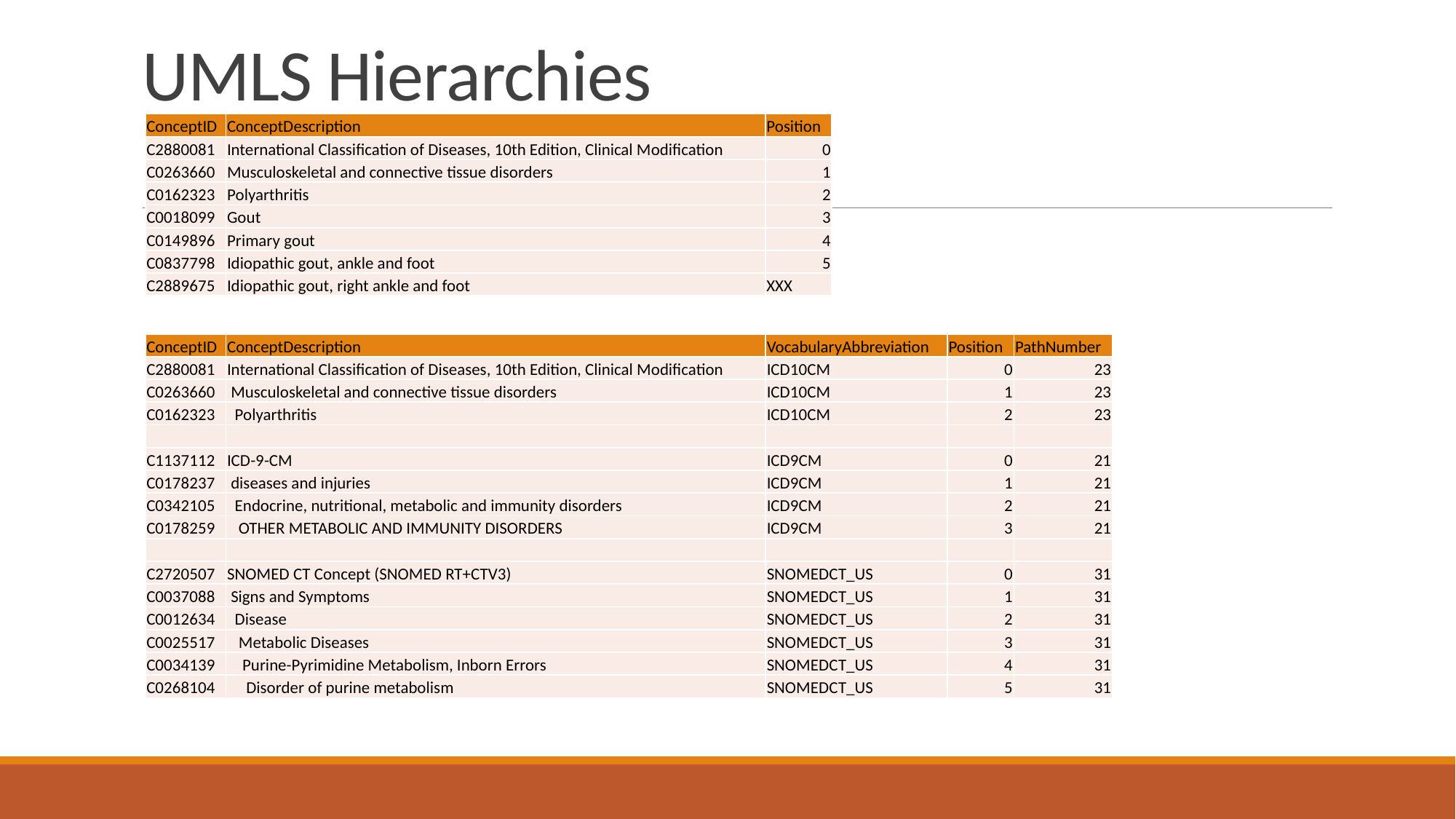

# UMLS Hierarchies
| ConceptID | ConceptDescription | Position |
| --- | --- | --- |
| C2880081 | International Classification of Diseases, 10th Edition, Clinical Modification | 0 |
| C0263660 | Musculoskeletal and connective tissue disorders | 1 |
| C0162323 | Polyarthritis | 2 |
| C0018099 | Gout | 3 |
| C0149896 | Primary gout | 4 |
| C0837798 | Idiopathic gout, ankle and foot | 5 |
| C2889675 | Idiopathic gout, right ankle and foot | XXX |
| ConceptID | ConceptDescription | VocabularyAbbreviation | Position | PathNumber |
| --- | --- | --- | --- | --- |
| C2880081 | International Classification of Diseases, 10th Edition, Clinical Modification | ICD10CM | 0 | 23 |
| C0263660 | Musculoskeletal and connective tissue disorders | ICD10CM | 1 | 23 |
| C0162323 | Polyarthritis | ICD10CM | 2 | 23 |
|  |  |  |  |  |
| C1137112 | ICD-9-CM | ICD9CM | 0 | 21 |
| C0178237 | diseases and injuries | ICD9CM | 1 | 21 |
| C0342105 | Endocrine, nutritional, metabolic and immunity disorders | ICD9CM | 2 | 21 |
| C0178259 | OTHER METABOLIC AND IMMUNITY DISORDERS | ICD9CM | 3 | 21 |
|  |  |  |  |  |
| C2720507 | SNOMED CT Concept (SNOMED RT+CTV3) | SNOMEDCT\_US | 0 | 31 |
| C0037088 | Signs and Symptoms | SNOMEDCT\_US | 1 | 31 |
| C0012634 | Disease | SNOMEDCT\_US | 2 | 31 |
| C0025517 | Metabolic Diseases | SNOMEDCT\_US | 3 | 31 |
| C0034139 | Purine-Pyrimidine Metabolism, Inborn Errors | SNOMEDCT\_US | 4 | 31 |
| C0268104 | Disorder of purine metabolism | SNOMEDCT\_US | 5 | 31 |